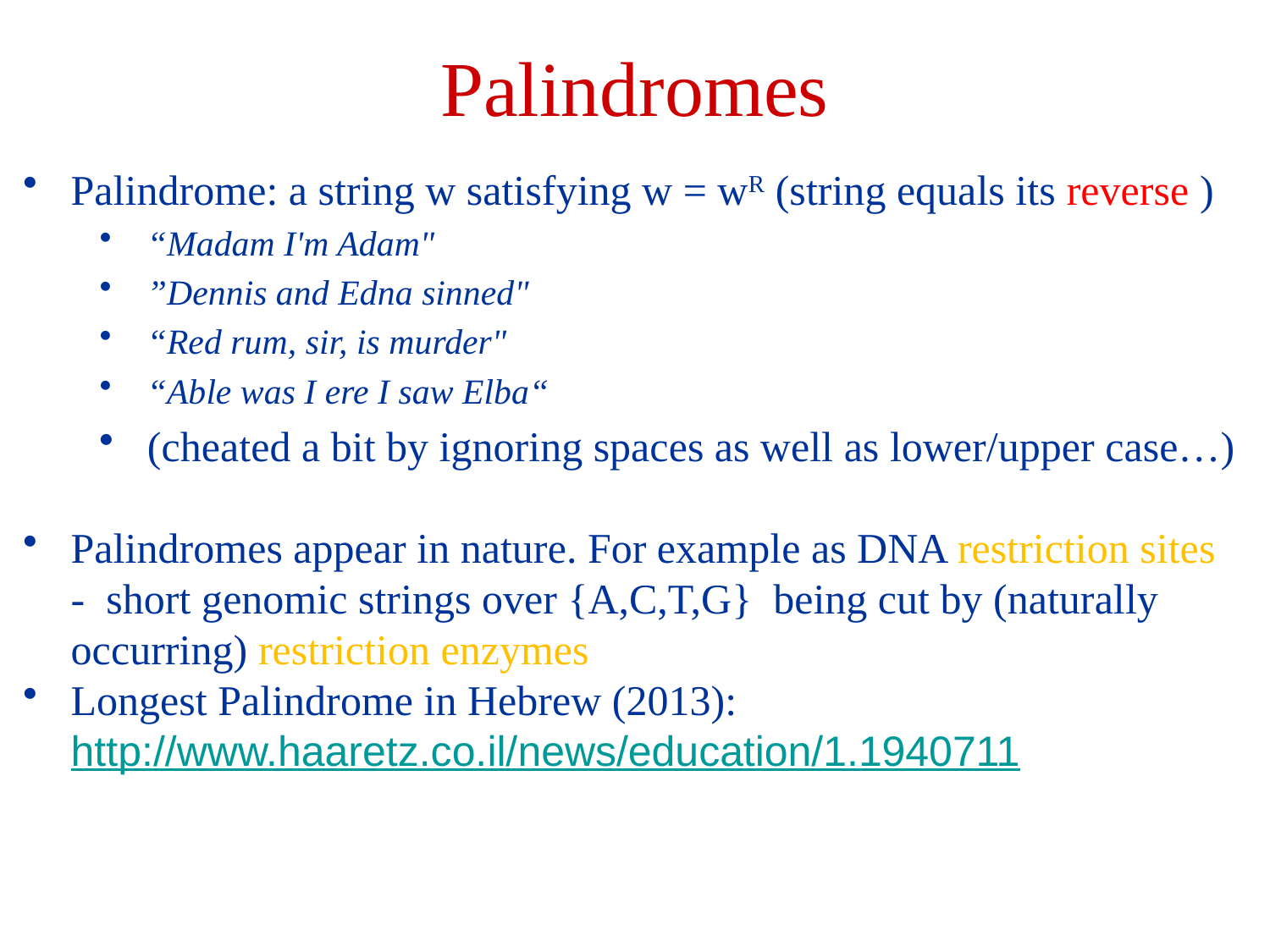

# Palindromes
Palindrome: a string w satisfying w = wR (string equals its reverse )
“Madam I'm Adam"
”Dennis and Edna sinned"
“Red rum, sir, is murder"
“Able was I ere I saw Elba“
(cheated a bit by ignoring spaces as well as lower/upper case…)

Palindromes appear in nature. For example as DNA restriction sites -  short genomic strings over {A,C,T,G}  being cut by (naturally occurring) restriction enzymes
Longest Palindrome in Hebrew (2013): http://www.haaretz.co.il/news/education/1.1940711